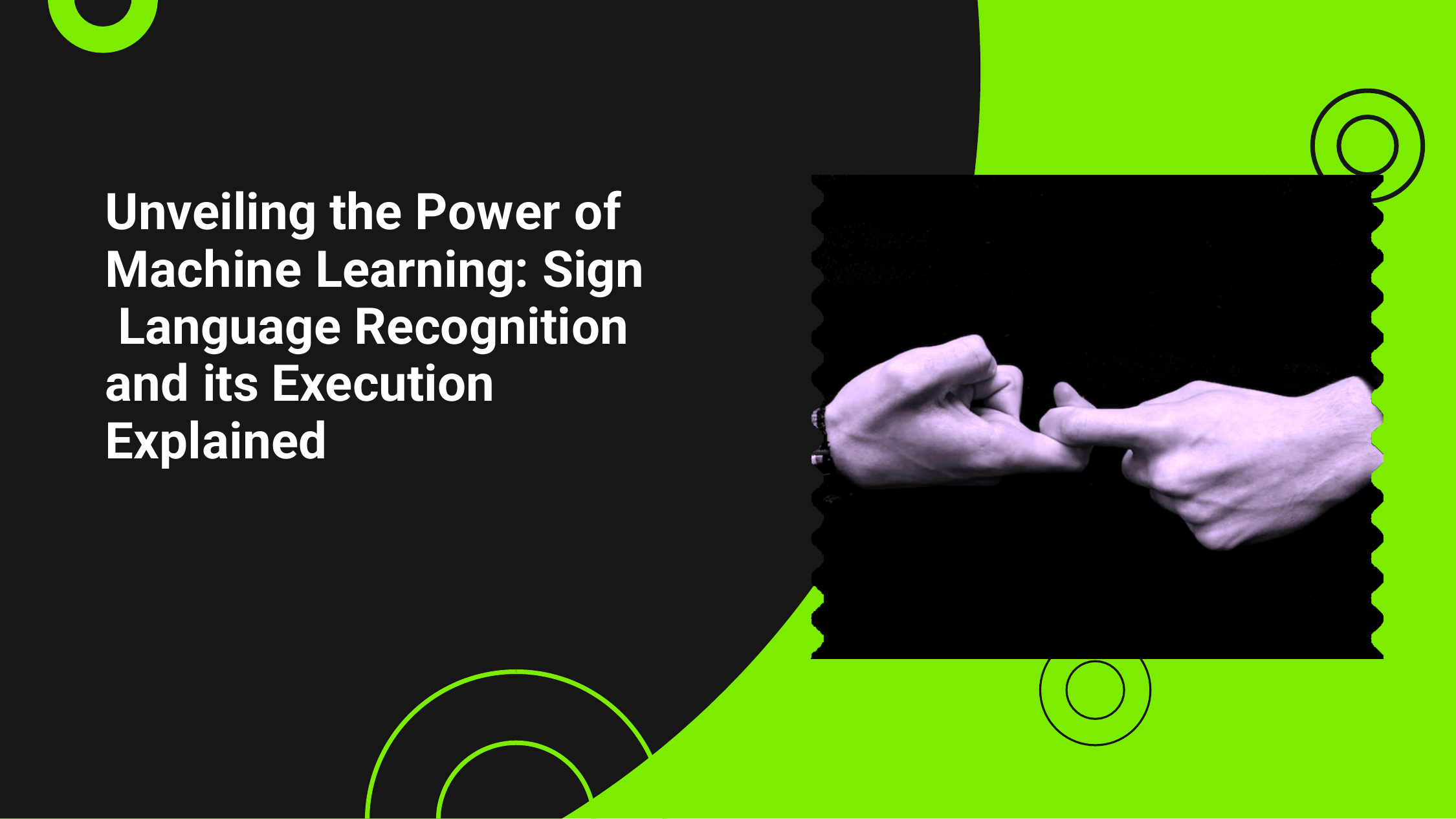

# Unveiling the Power of  Machine Learning: Sign  Language Recognition  and its Execution  Explained